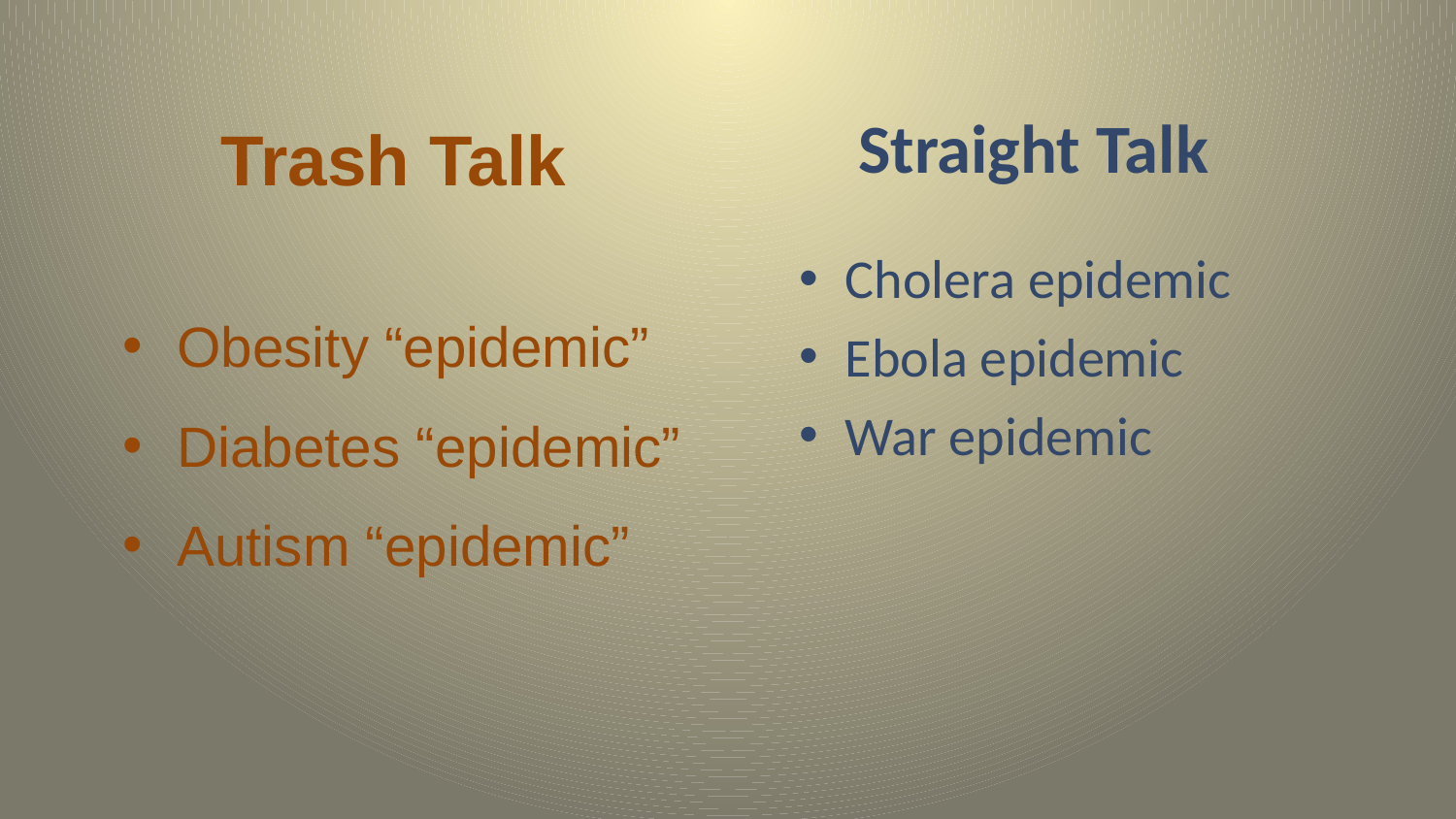

Straight Talk

Cholera epidemic
Ebola epidemic
War epidemic
Trash Talk

Obesity “epidemic”
Diabetes “epidemic”
Autism “epidemic”